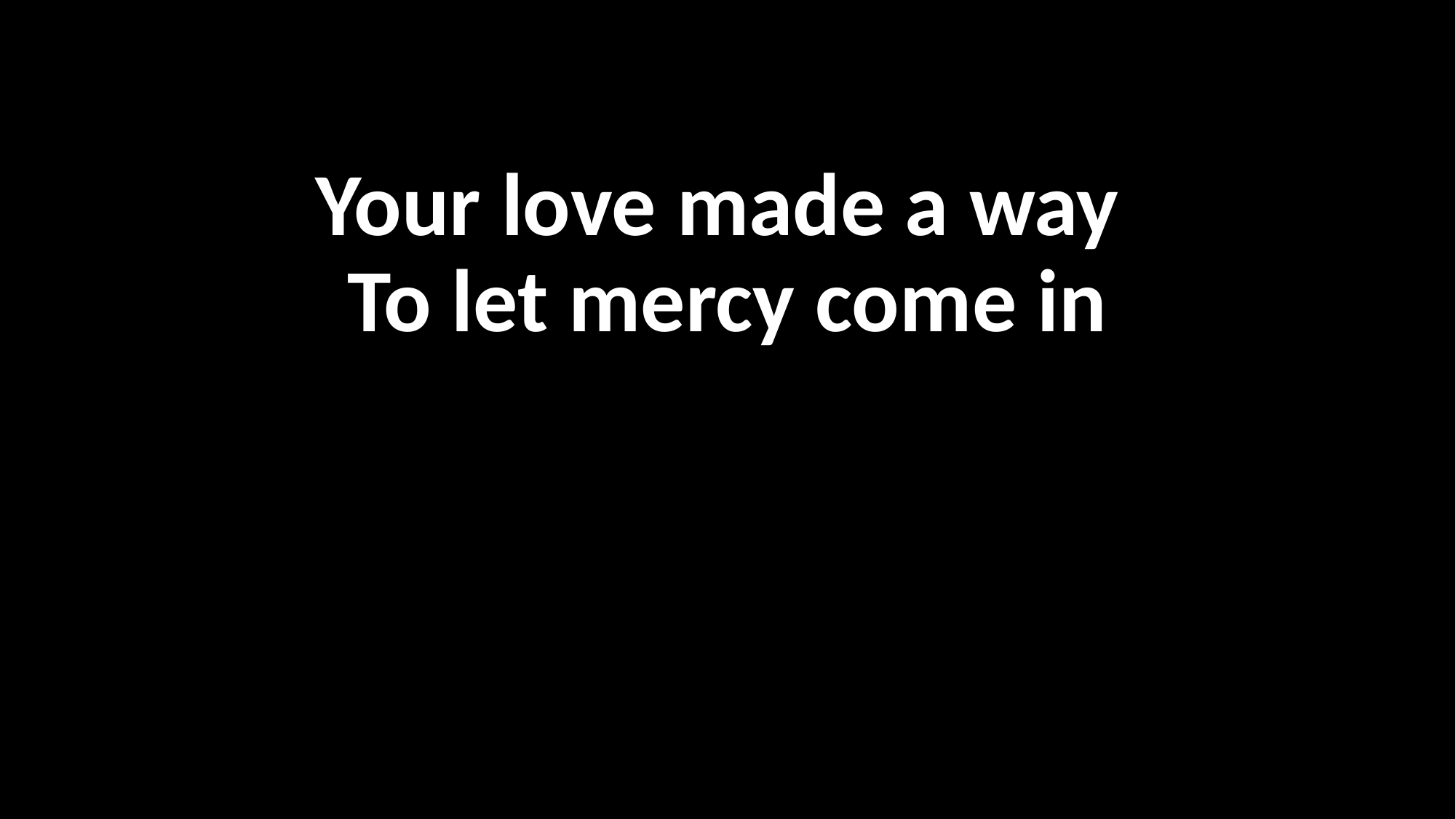

Your love made a way
To let mercy come in